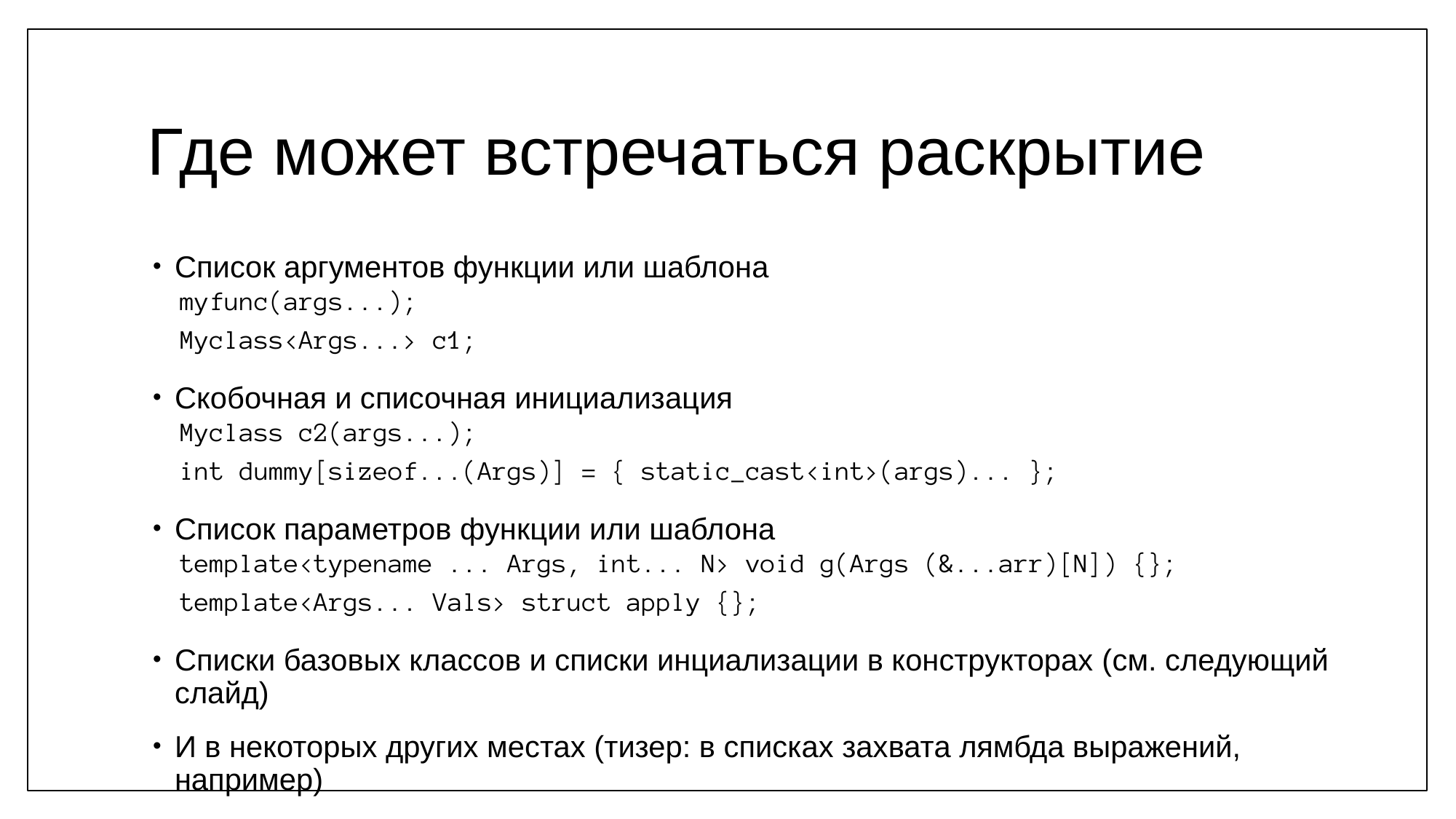

# Где может встречаться раскрытие
Список аргументов функции или шаблона
myfunc(args...);
Myclass<Args...> c1;
Скобочная и списочная инициализация
Myclass c2(args...);
int dummy[sizeof...(Args)] = { static_cast<int>(args)... };
Список параметров функции или шаблона
template<typename ... Args, int... N> void g(Args (&...arr)[N]) {};
template<Args... Vals> struct apply {};
Списки базовых классов и списки инциализации в конструкторах (см. следующий слайд)
И в некоторых других местах (тизер: в списках захвата лямбда выражений, например)